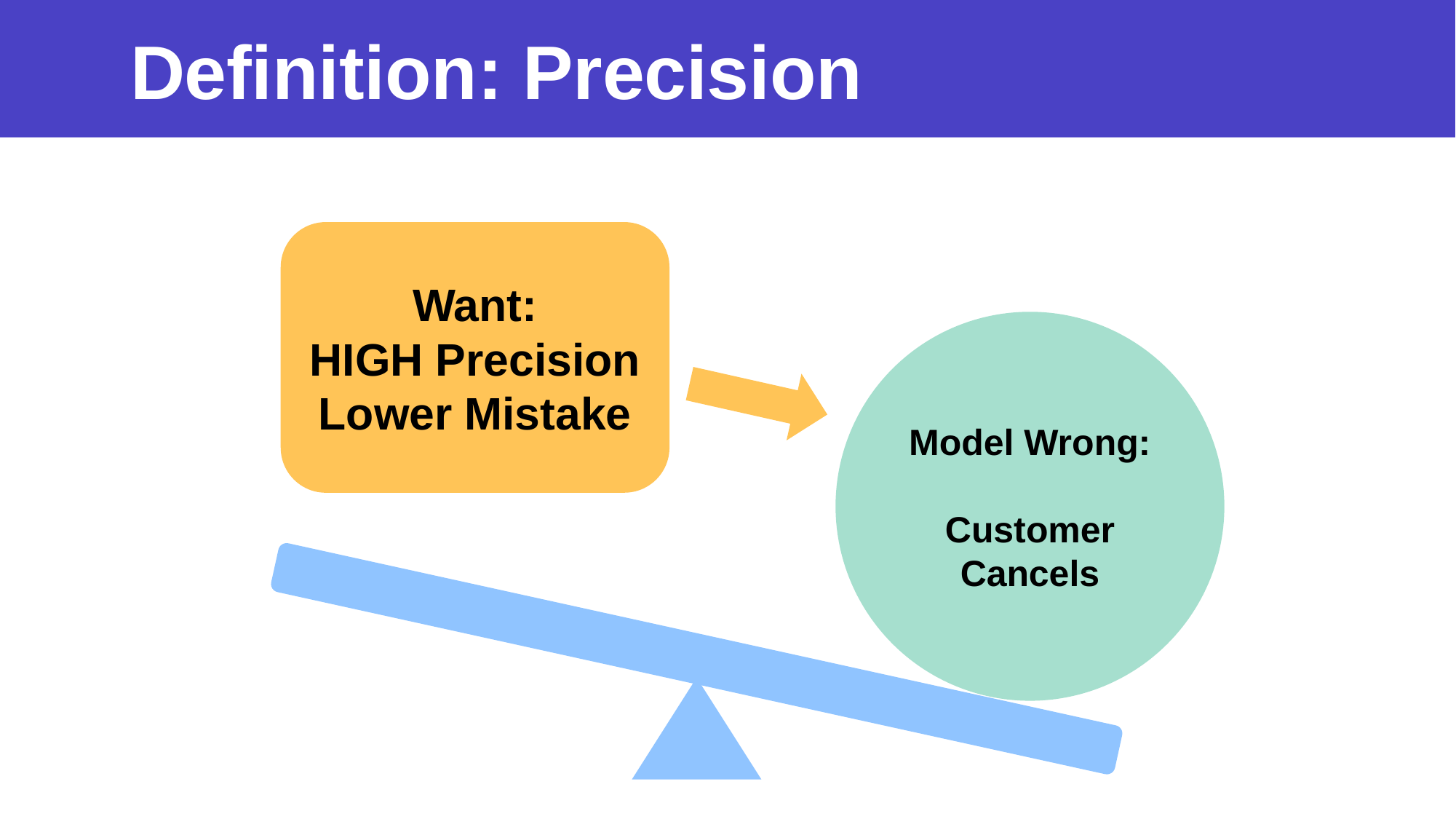

# Definition: Precision

Want:
HIGH Precision
Lower Mistake
Model Wrong:

Customer Cancels